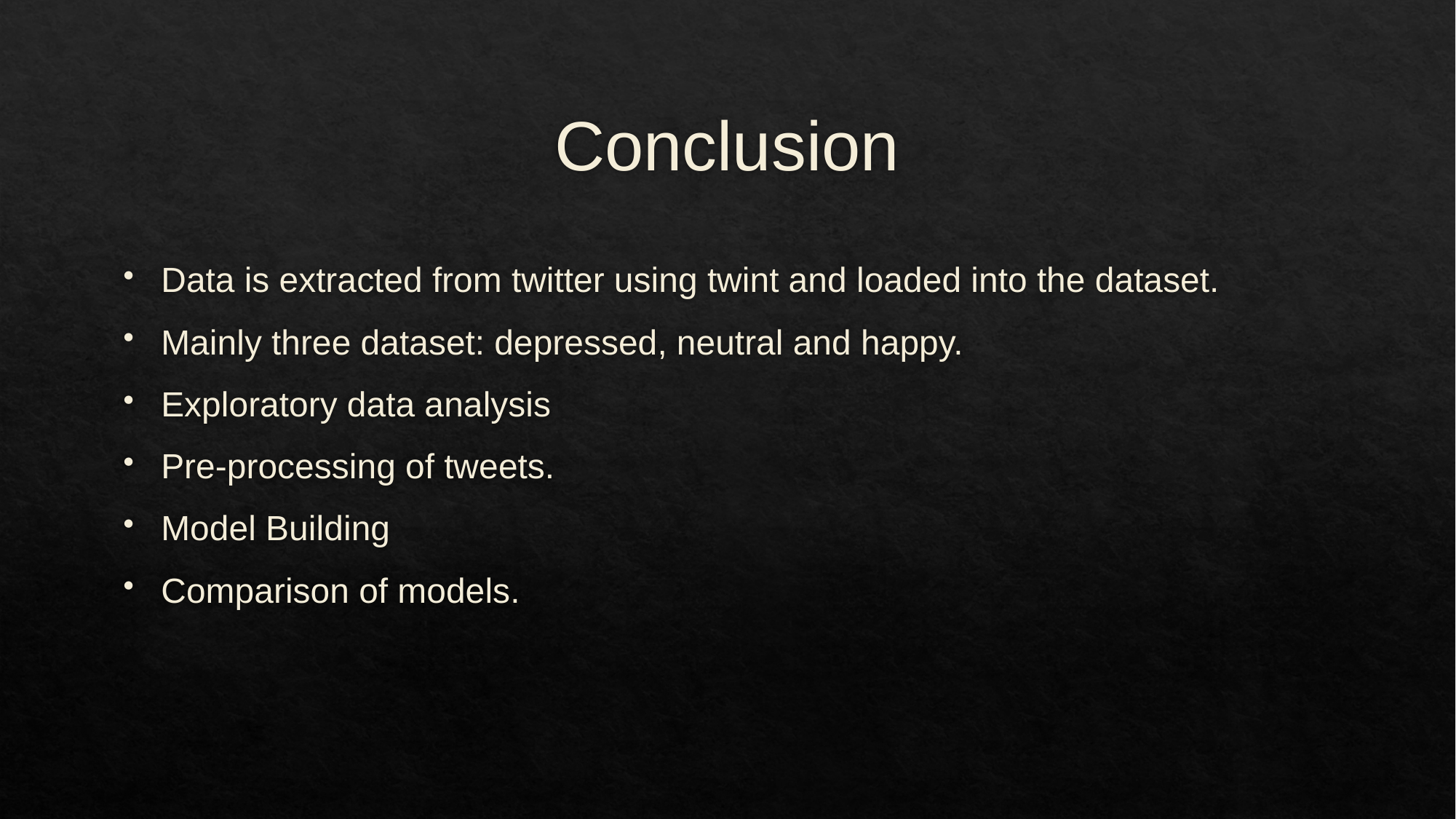

# Conclusion
Data is extracted from twitter using twint and loaded into the dataset.
Mainly three dataset: depressed, neutral and happy.
Exploratory data analysis
Pre-processing of tweets.
Model Building
Comparison of models.